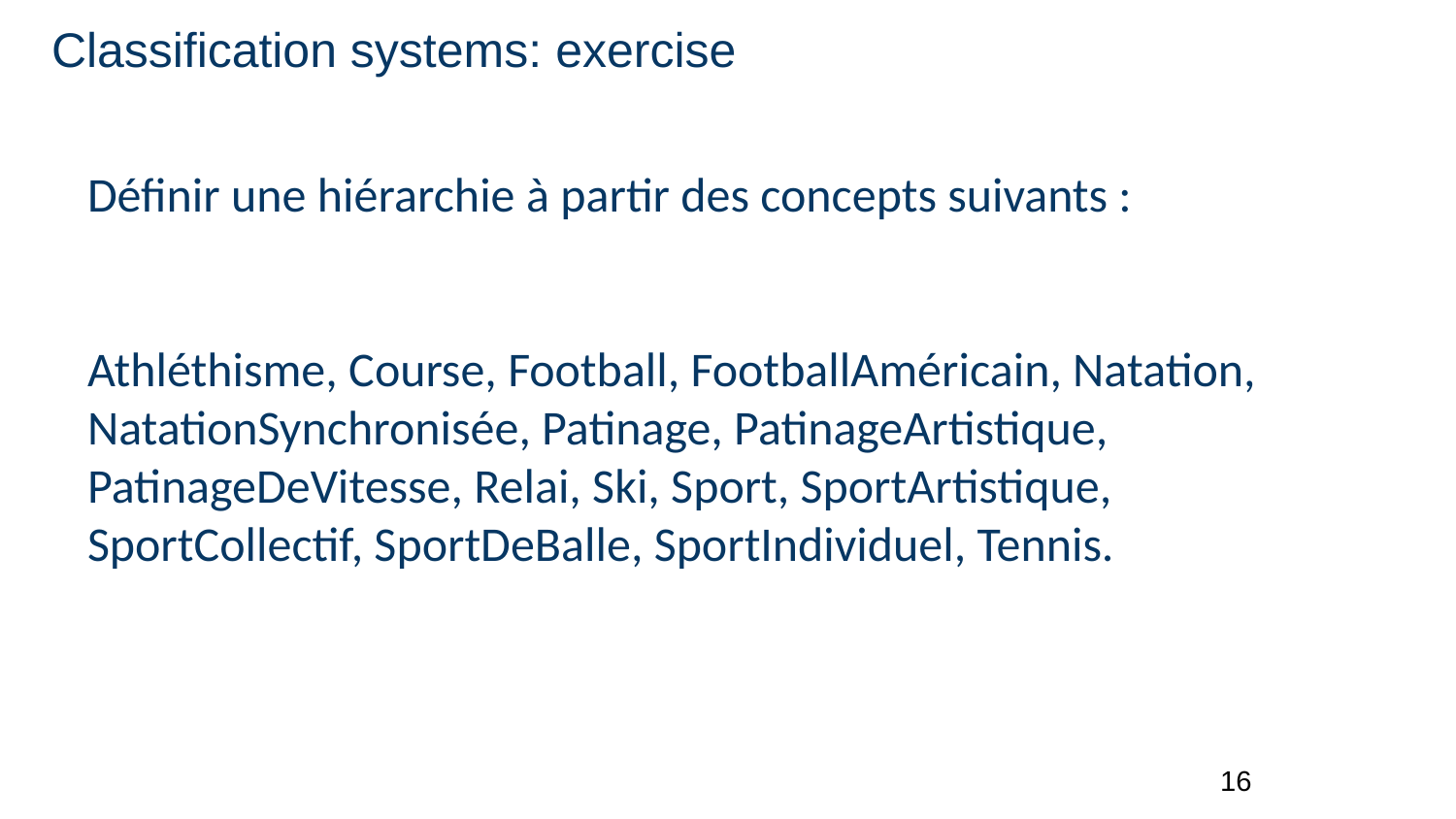

# Classification systems: exercise
Définir une hiérarchie à partir des concepts suivants :

Athléthisme, Course, Football, FootballAméricain, Natation, NatationSynchronisée, Patinage, PatinageArtistique, PatinageDeVitesse, Relai, Ski, Sport, SportArtistique, SportCollectif, SportDeBalle, SportIndividuel, Tennis.
16